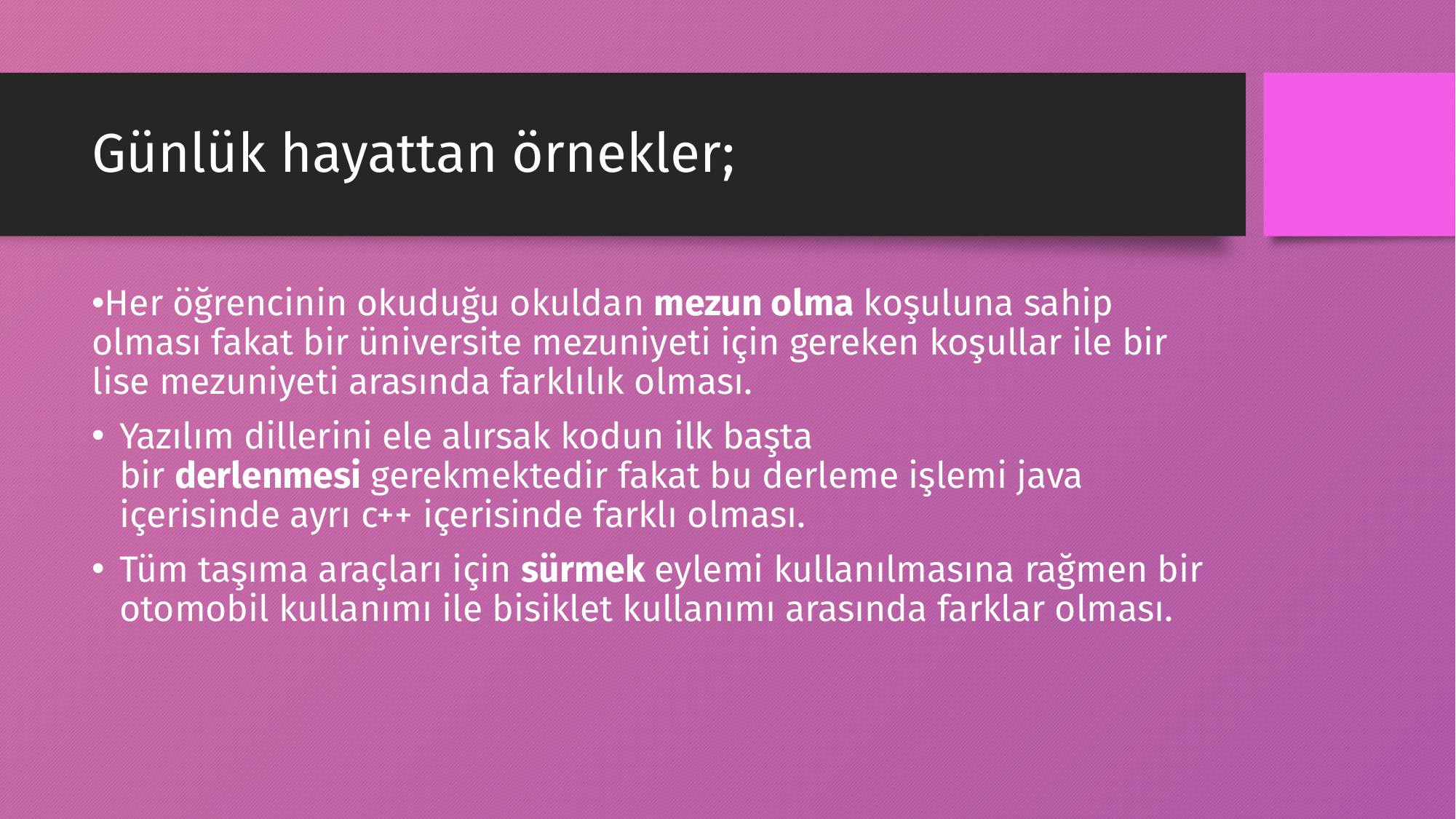

# Günlük hayattan örnekler;
Her öğrencinin okuduğu okuldan mezun olma koşuluna sahip olması fakat bir üniversite mezuniyeti için gereken koşullar ile bir lise mezuniyeti arasında farklılık olması.
Yazılım dillerini ele alırsak kodun ilk başta bir derlenmesi gerekmektedir fakat bu derleme işlemi java içerisinde ayrı c++ içerisinde farklı olması.
Tüm taşıma araçları için sürmek eylemi kullanılmasına rağmen bir otomobil kullanımı ile bisiklet kullanımı arasında farklar olması.